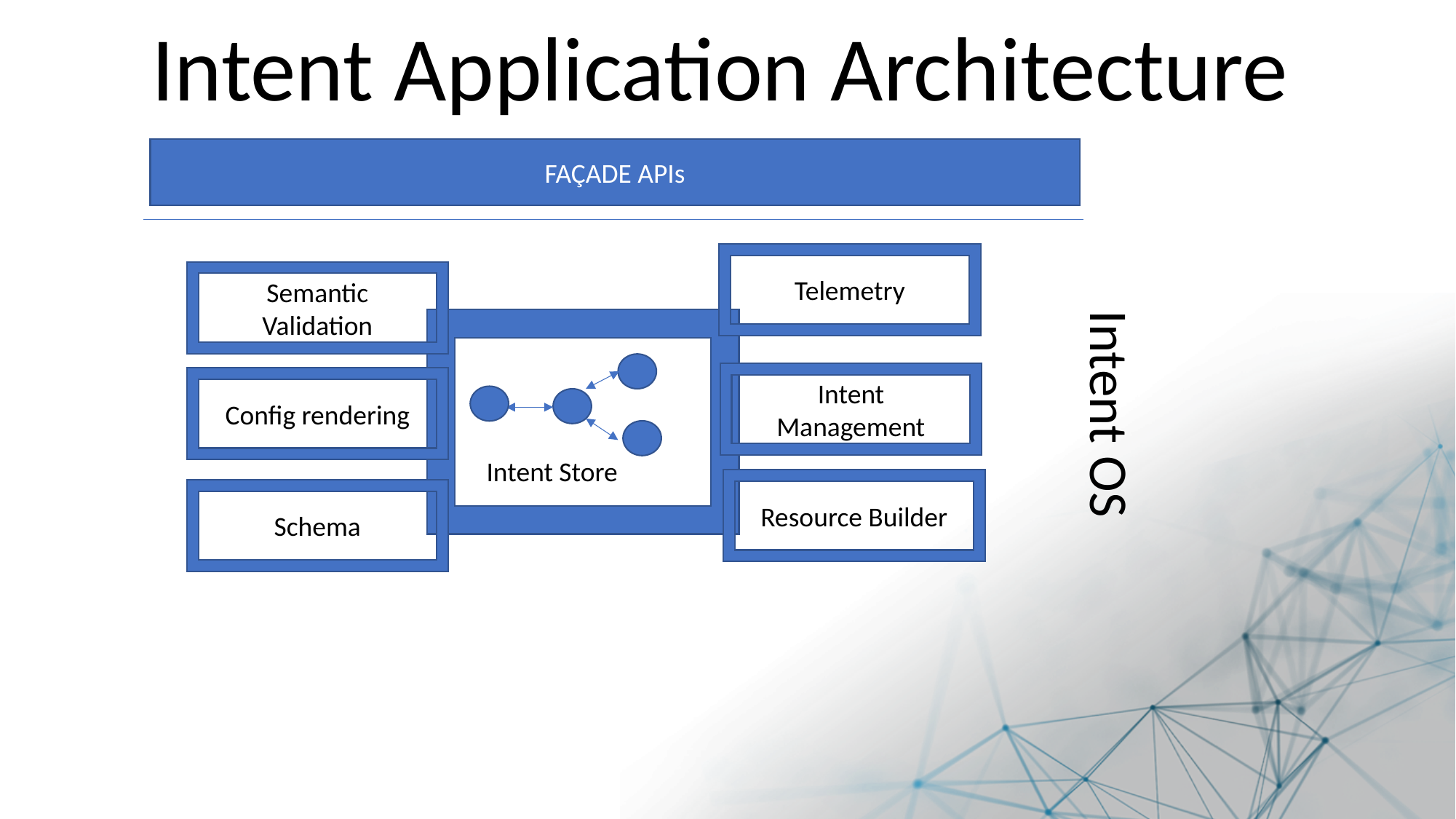

Intent Application Architecture
FAÇADE APIs
Telemetry
Semantic Validation

Intent Store
Intent Management
Config rendering

           Intent OS

Resource Builder
Schema